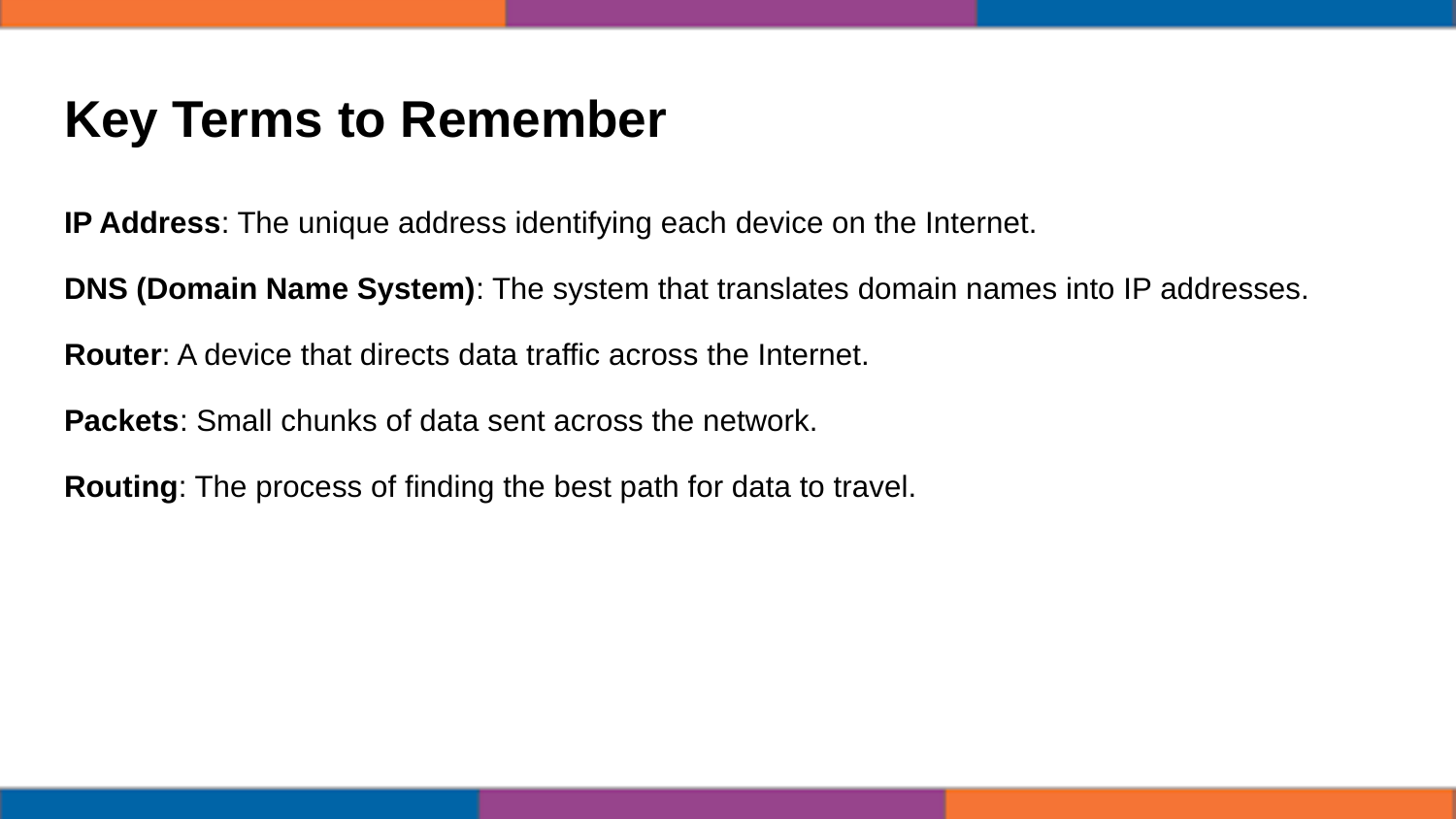

# Key Terms to Remember
IP Address: The unique address identifying each device on the Internet.
DNS (Domain Name System): The system that translates domain names into IP addresses.
Router: A device that directs data traffic across the Internet.
Packets: Small chunks of data sent across the network.
Routing: The process of finding the best path for data to travel.